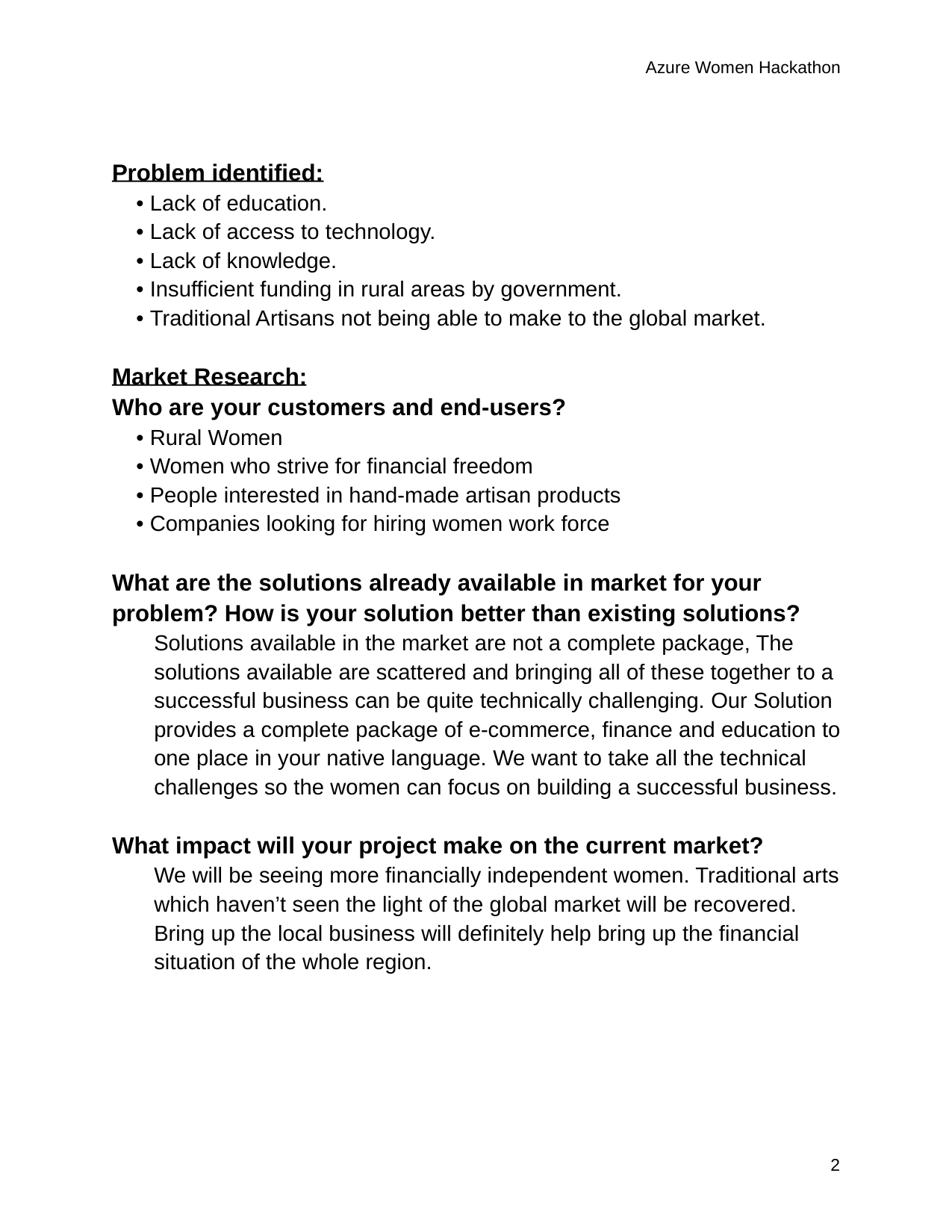

Azure Women Hackathon
Problem identified:

• Lack of education.
• Lack of access to technology.
• Lack of knowledge.
• Insufficient funding in rural areas by government.
• Traditional Artisans not being able to make to the global market.
Market Research:

Who are your customers and end-users?
• Rural Women
• Women who strive for financial freedom
• People interested in hand-made artisan products
• Companies looking for hiring women work force
What are the solutions already available in market for your
problem? How is your solution better than existing solutions?
Solutions available in the market are not a complete package, The
solutions available are scattered and bringing all of these together to a
successful business can be quite technically challenging. Our Solution
provides a complete package of e-commerce, finance and education to
one place in your native language. We want to take all the technical
challenges so the women can focus on building a successful business.
What impact will your project make on the current market?
We will be seeing more financially independent women. Traditional arts
which haven’t seen the light of the global market will be recovered.
Bring up the local business will definitely help bring up the financial
situation of the whole region.
2